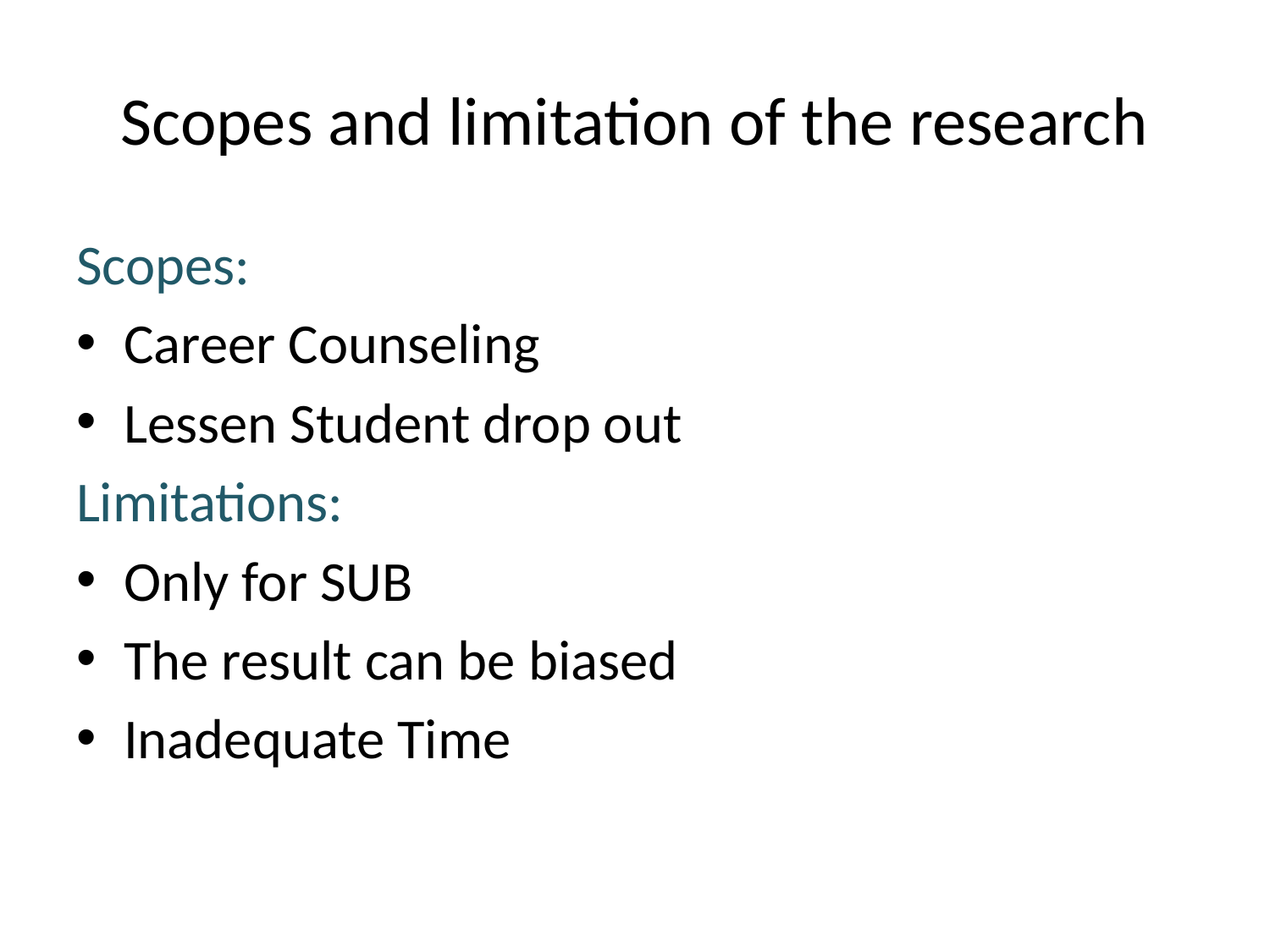

# Scopes and limitation of the research
Scopes:
Career Counseling
Lessen Student drop out
Limitations:
Only for SUB
The result can be biased
Inadequate Time